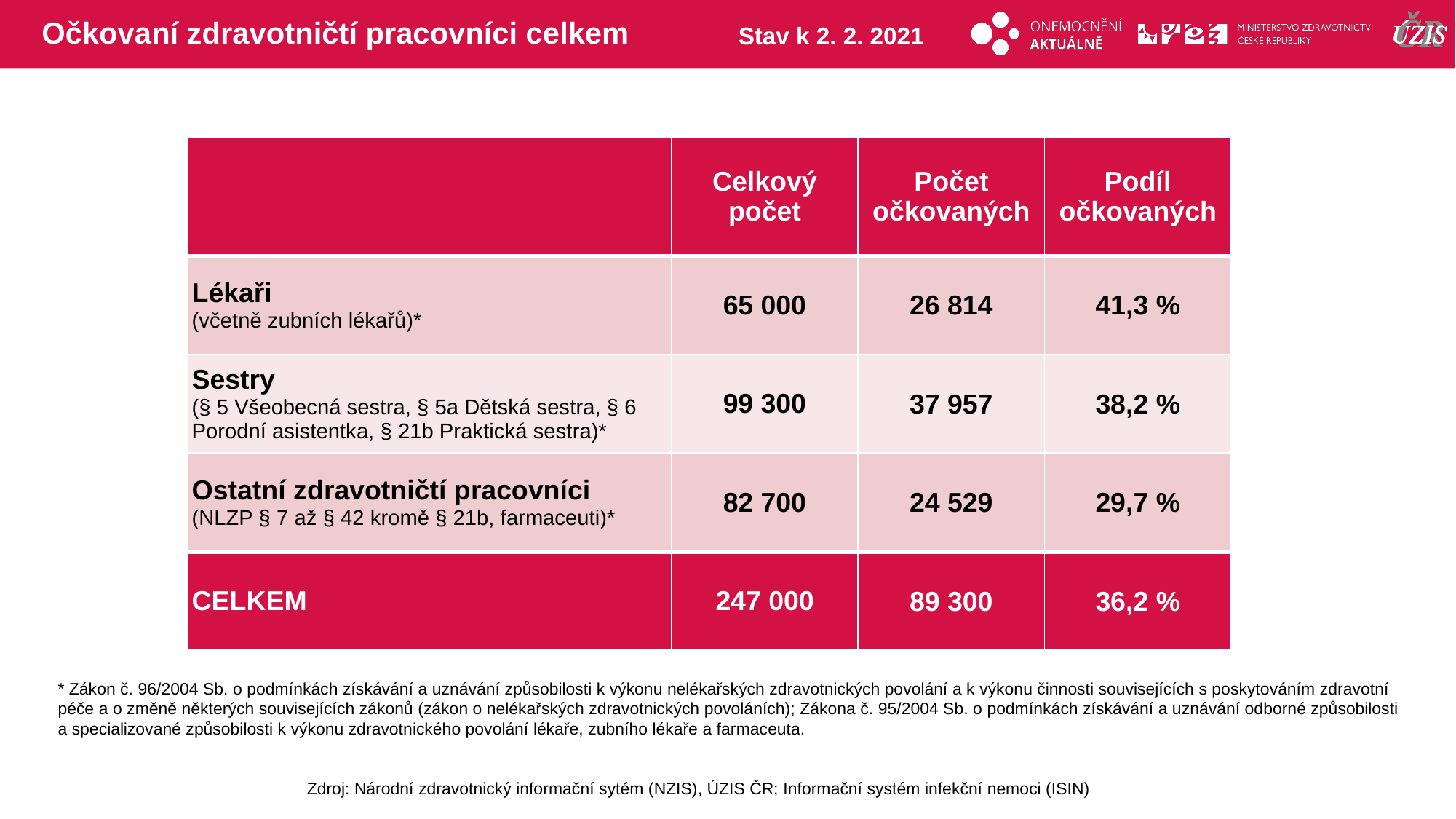

# Očkovaní zdravotničtí pracovníci celkem
Stav k 2. 2. 2021
|  | Celkový počet | Počet očkovaných | Podíl očkovaných |
| --- | --- | --- | --- |
| Lékaři (včetně zubních lékařů)\* | 65 000 | 26 814 | 41,3 % |
| Sestry (§ 5 Všeobecná sestra, § 5a Dětská sestra, § 6 Porodní asistentka, § 21b Praktická sestra)\* | 99 300 | 37 957 | 38,2 % |
| Ostatní zdravotničtí pracovníci (NLZP § 7 až § 42 kromě § 21b, farmaceuti)\* | 82 700 | 24 529 | 29,7 % |
| CELKEM | 247 000 | 89 300 | 36,2 % |
* Zákon č. 96/2004 Sb. o podmínkách získávání a uznávání způsobilosti k výkonu nelékařských zdravotnických povolání a k výkonu činnosti souvisejících s poskytováním zdravotní péče a o změně některých souvisejících zákonů (zákon o nelékařských zdravotnických povoláních); Zákona č. 95/2004 Sb. o podmínkách získávání a uznávání odborné způsobilosti a specializované způsobilosti k výkonu zdravotnického povolání lékaře, zubního lékaře a farmaceuta.
Zdroj: Národní zdravotnický informační sytém (NZIS), ÚZIS ČR; Informační systém infekční nemoci (ISIN)